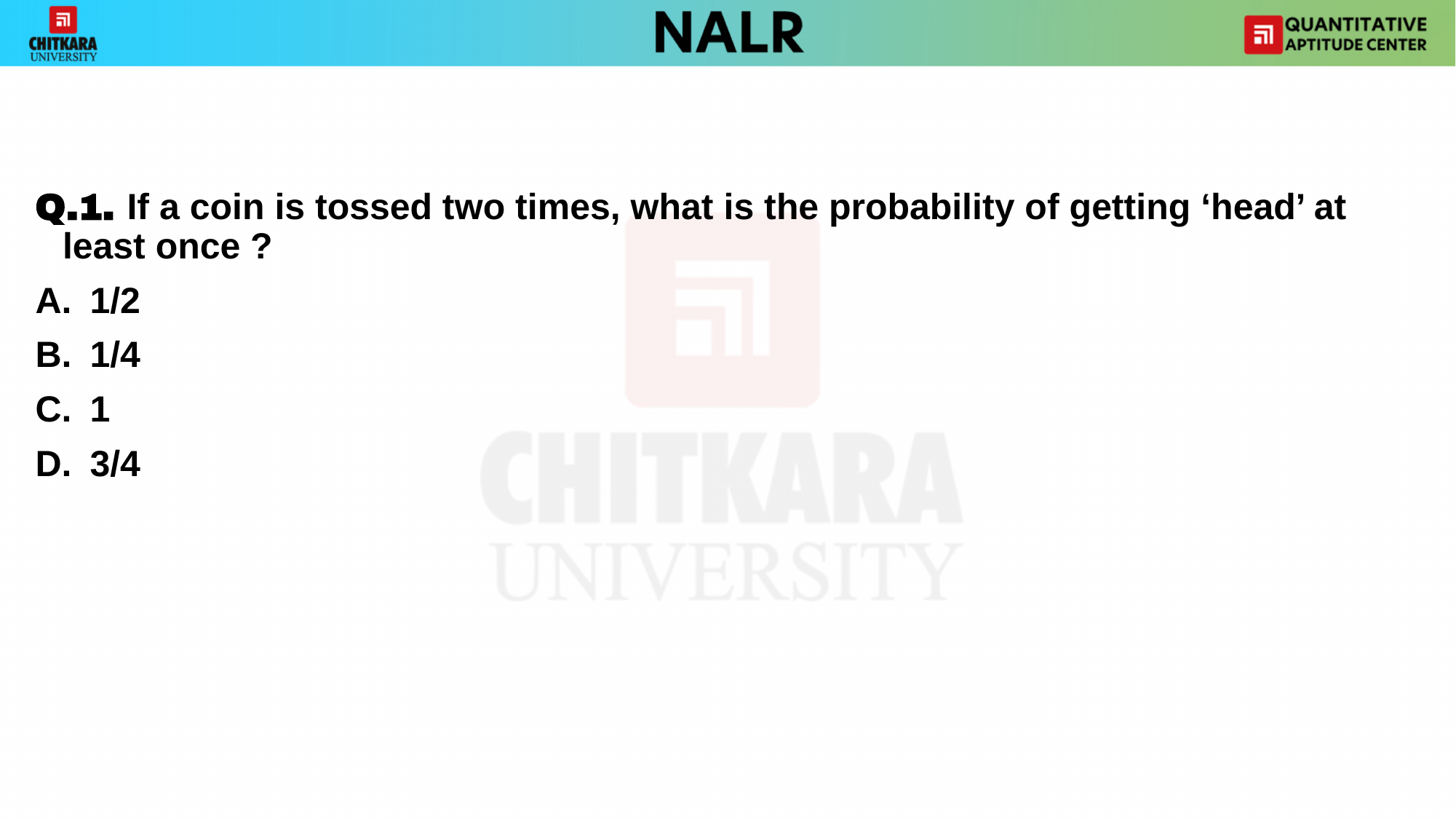

Q.1. If a coin is tossed two times, what is the probability of getting ‘head’ at least once ?
1/2
1/4
1
3/4